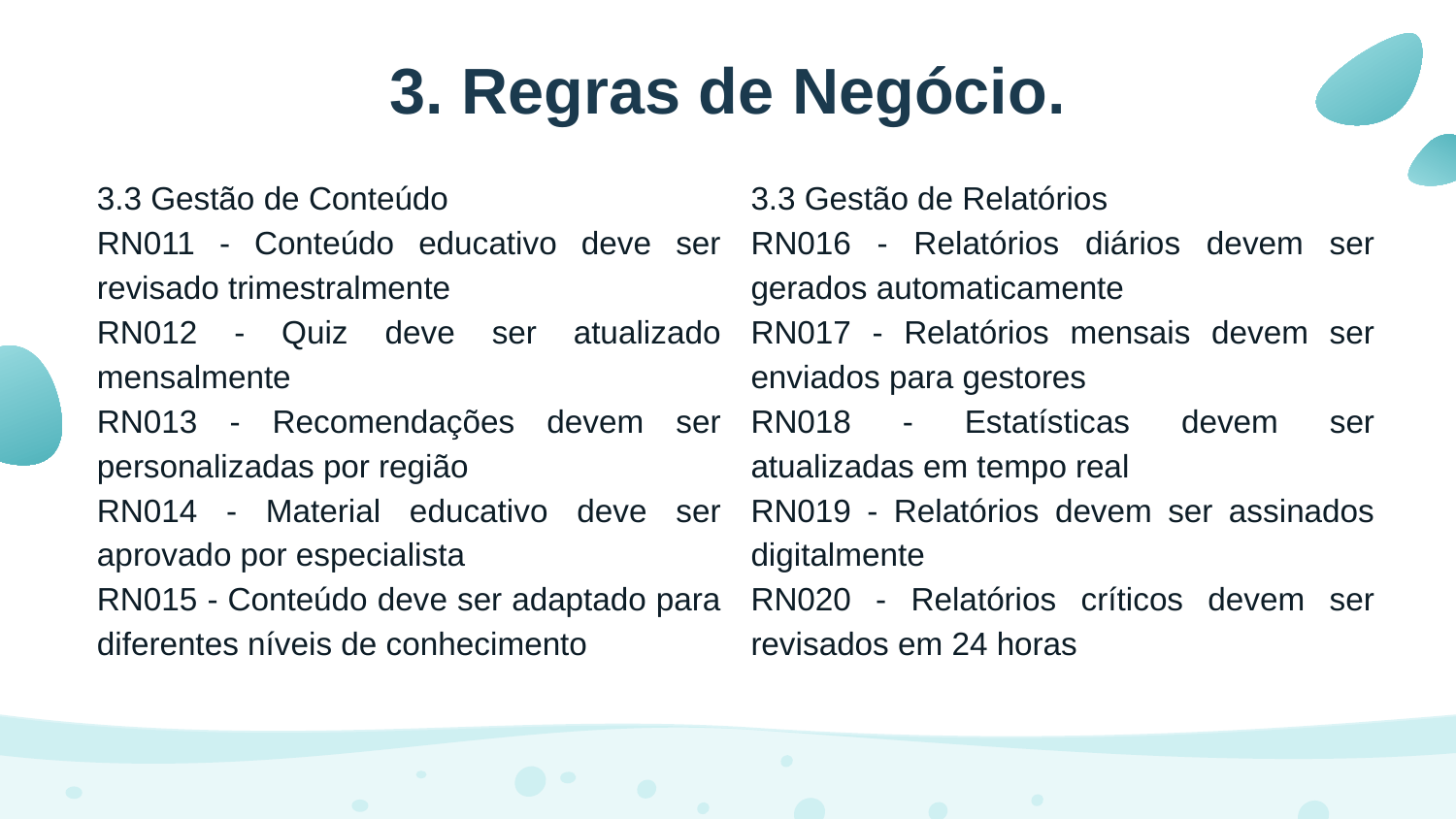

# 3. Regras de Negócio.
3.3 Gestão de Conteúdo
RN011 - Conteúdo educativo deve ser revisado trimestralmente
RN012 - Quiz deve ser atualizado mensalmente
RN013 - Recomendações devem ser personalizadas por região
RN014 - Material educativo deve ser aprovado por especialista
RN015 - Conteúdo deve ser adaptado para diferentes níveis de conhecimento
3.3 Gestão de Relatórios
RN016 - Relatórios diários devem ser gerados automaticamente
RN017 - Relatórios mensais devem ser enviados para gestores
RN018 - Estatísticas devem ser atualizadas em tempo real
RN019 - Relatórios devem ser assinados digitalmente
RN020 - Relatórios críticos devem ser revisados em 24 horas